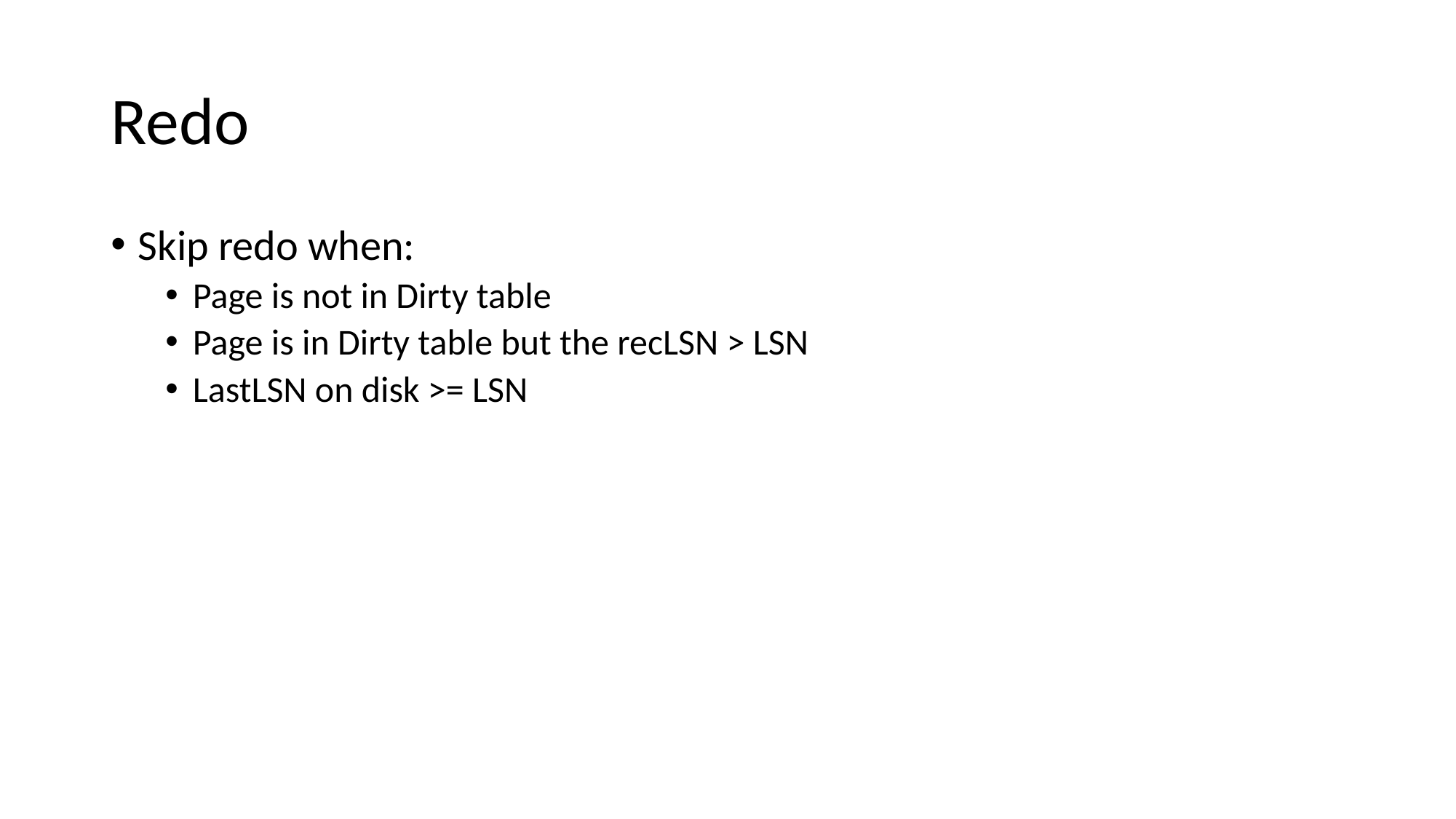

# Redo
Skip redo when:
Page is not in Dirty table
Page is in Dirty table but the recLSN > LSN
LastLSN on disk >= LSN